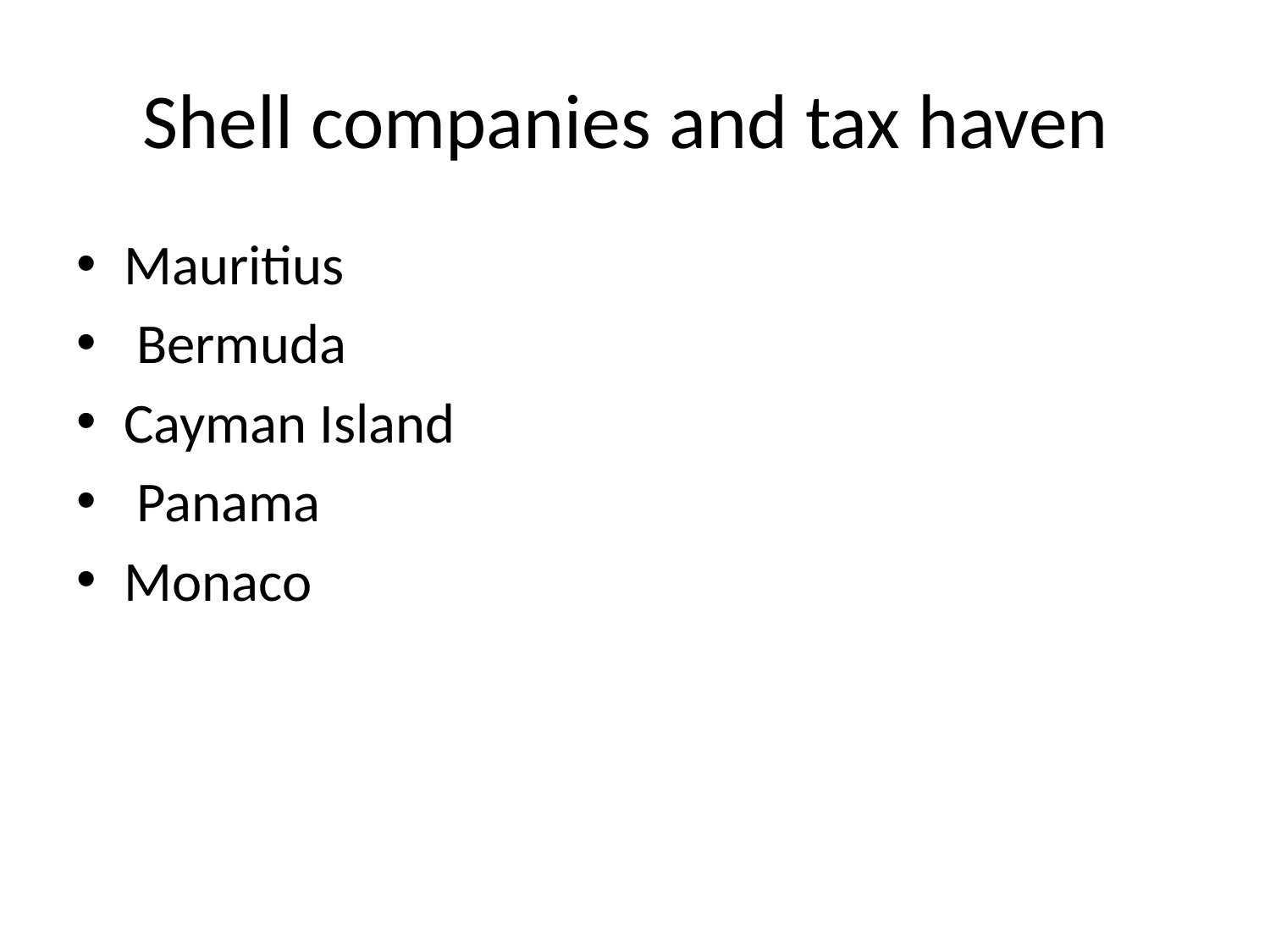

# Shell companies and tax haven
Mauritius
 Bermuda
Cayman Island
 Panama
Monaco